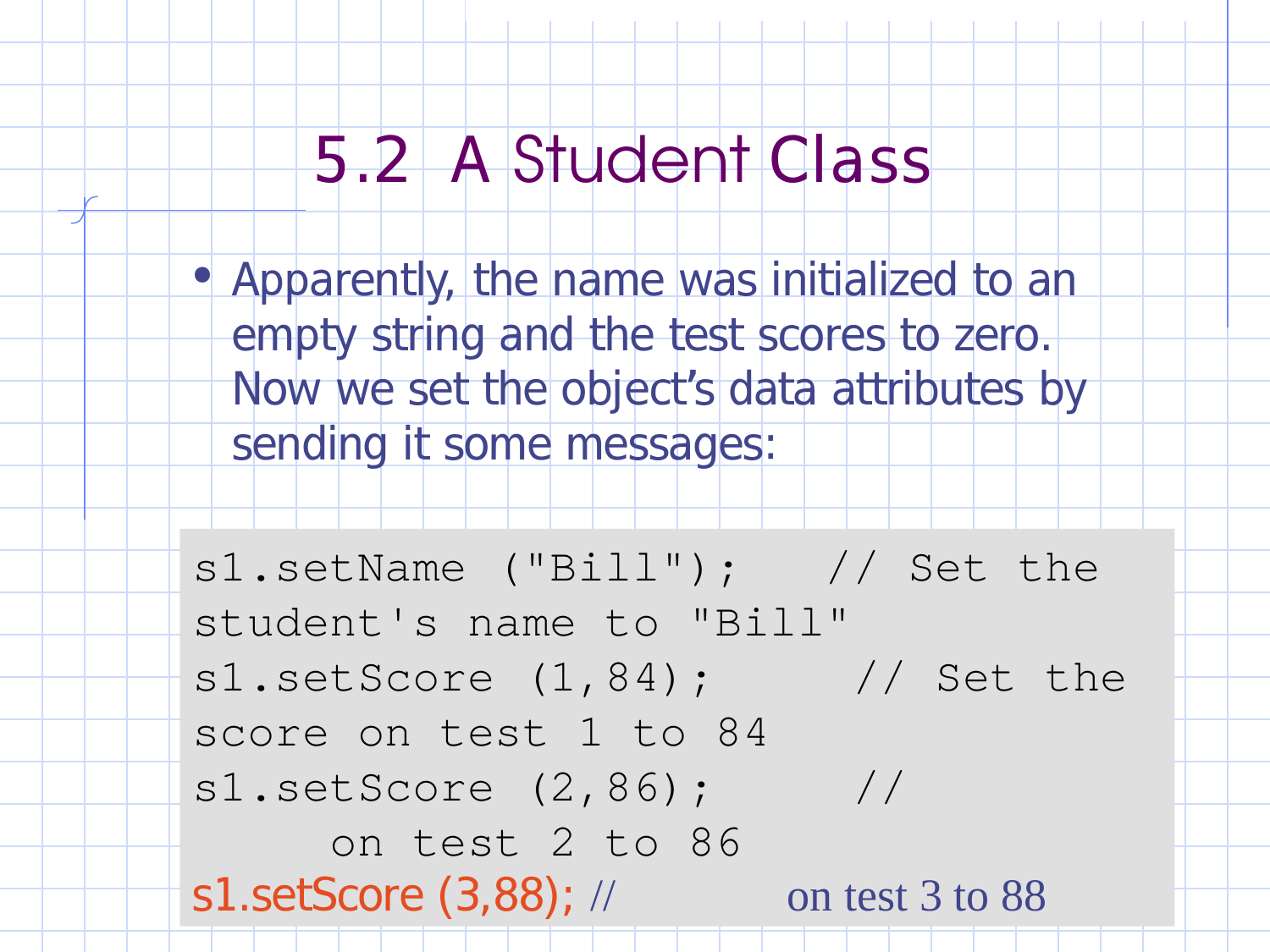

# 5.2  A Student Class
Apparently, the name was initialized to an empty string and the test scores to zero. Now we set the object’s data attributes by sending it some messages:

s1.setName ("Bill");   // Set the student's name to "Bill"
s1.setScore (1,84);     // Set the score on test 1 to 84
s1.setScore (2,86);     //               on test 2 to 86
s1.setScore (3,88); //               on test 3 to 88